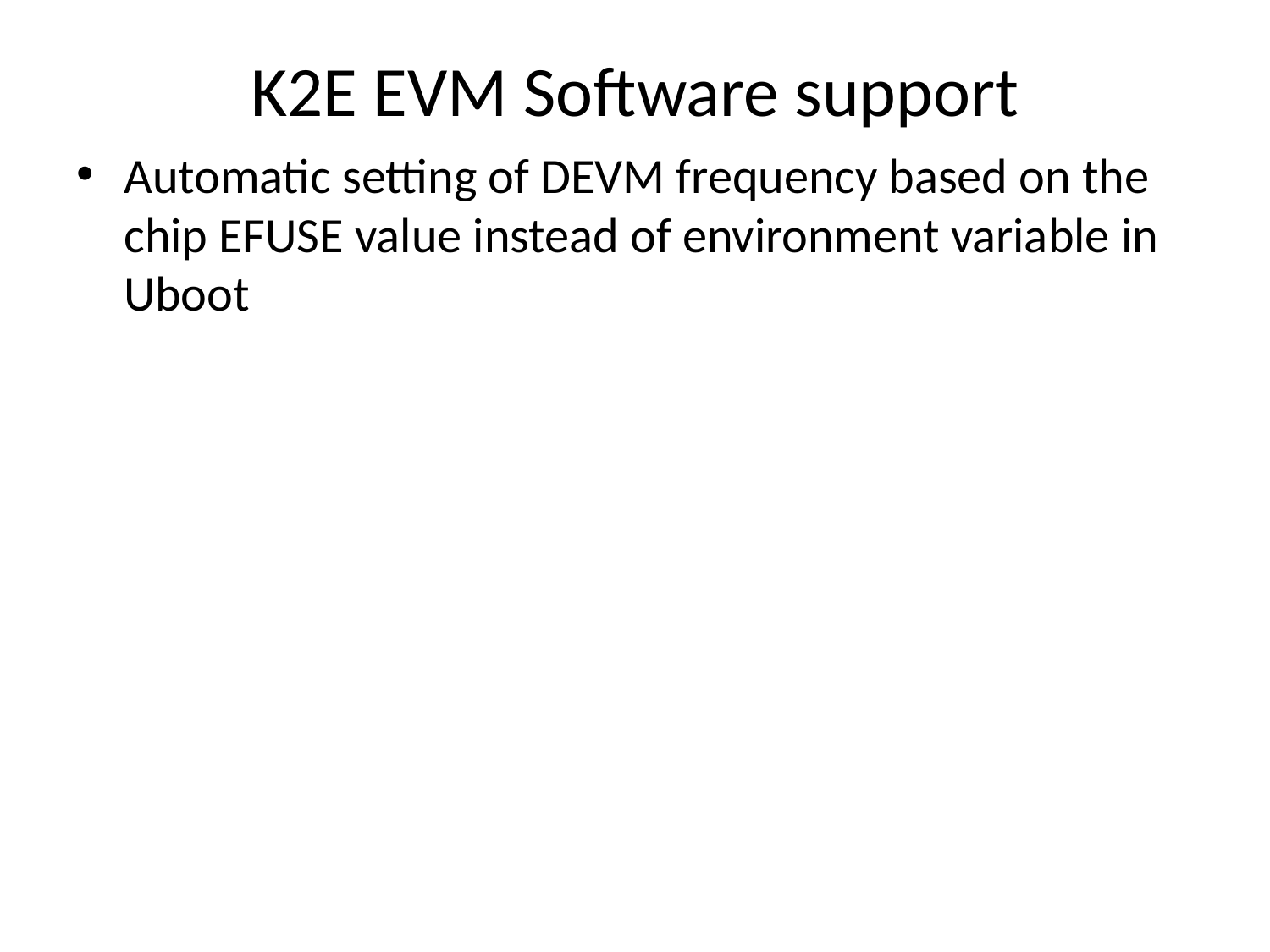

# K2E EVM Software support
Automatic setting of DEVM frequency based on the chip EFUSE value instead of environment variable in Uboot